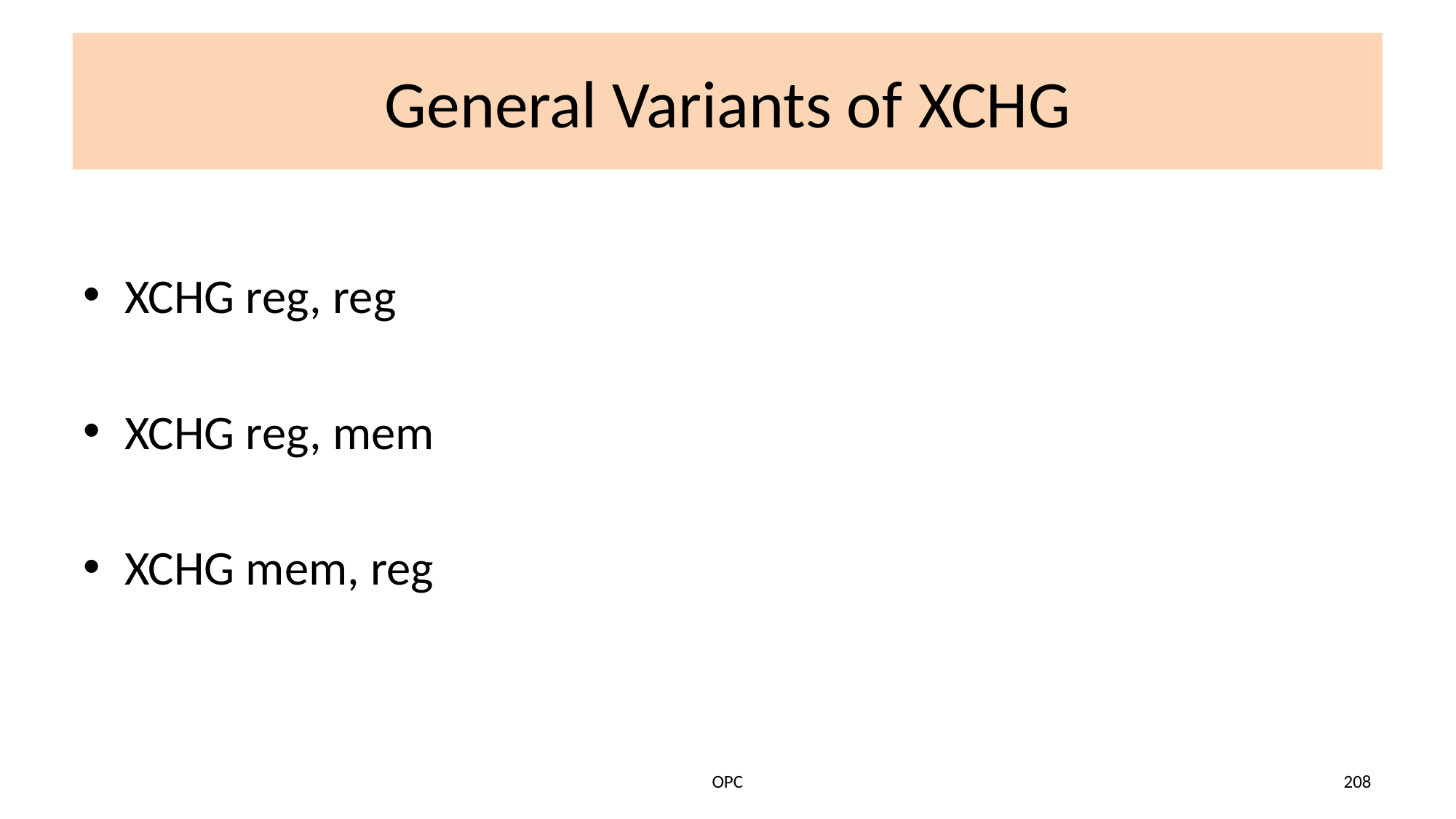

# General Variants of XCHG

XCHG reg, reg

XCHG reg, mem

XCHG mem, reg

OPC
208